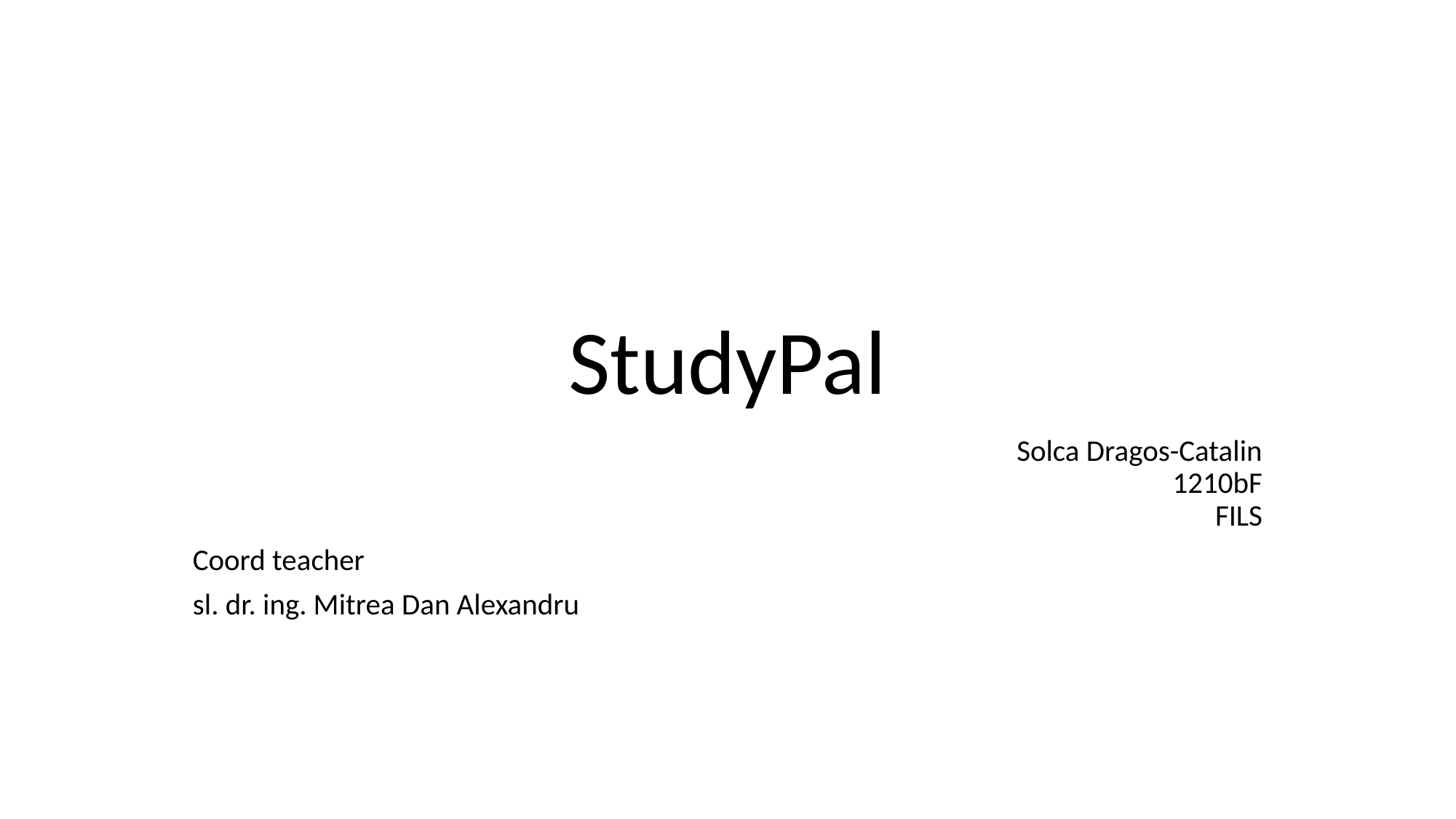

# StudyPal
Solca Dragos-Catalin
1210bF
FILS
Coord teacher
sl. dr. ing. Mitrea Dan Alexandru